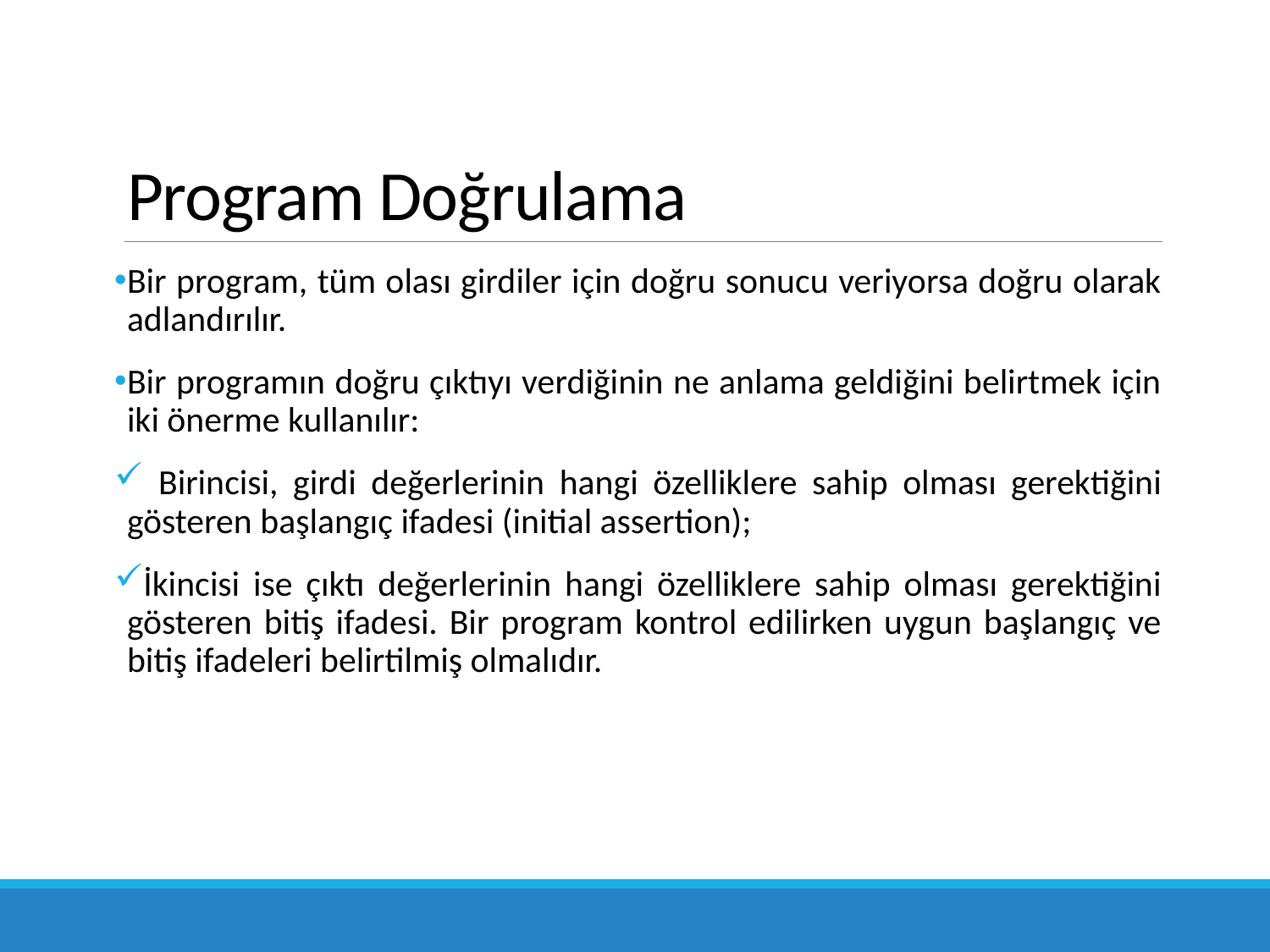

# Program Doğrulama
Bir program, tüm olası girdiler için doğru sonucu veriyorsa doğru olarak adlandırılır.
Bir programın doğru çıktıyı verdiğinin ne anlama geldiğini belirtmek için iki önerme kullanılır:
 Birincisi, girdi değerlerinin hangi özelliklere sahip olması gerektiğini gösteren başlangıç ifadesi (initial assertion);
İkincisi ise çıktı değerlerinin hangi özelliklere sahip olması gerektiğini gösteren bitiş ifadesi. Bir program kontrol edilirken uygun başlangıç ve bitiş ifadeleri belirtilmiş olmalıdır.